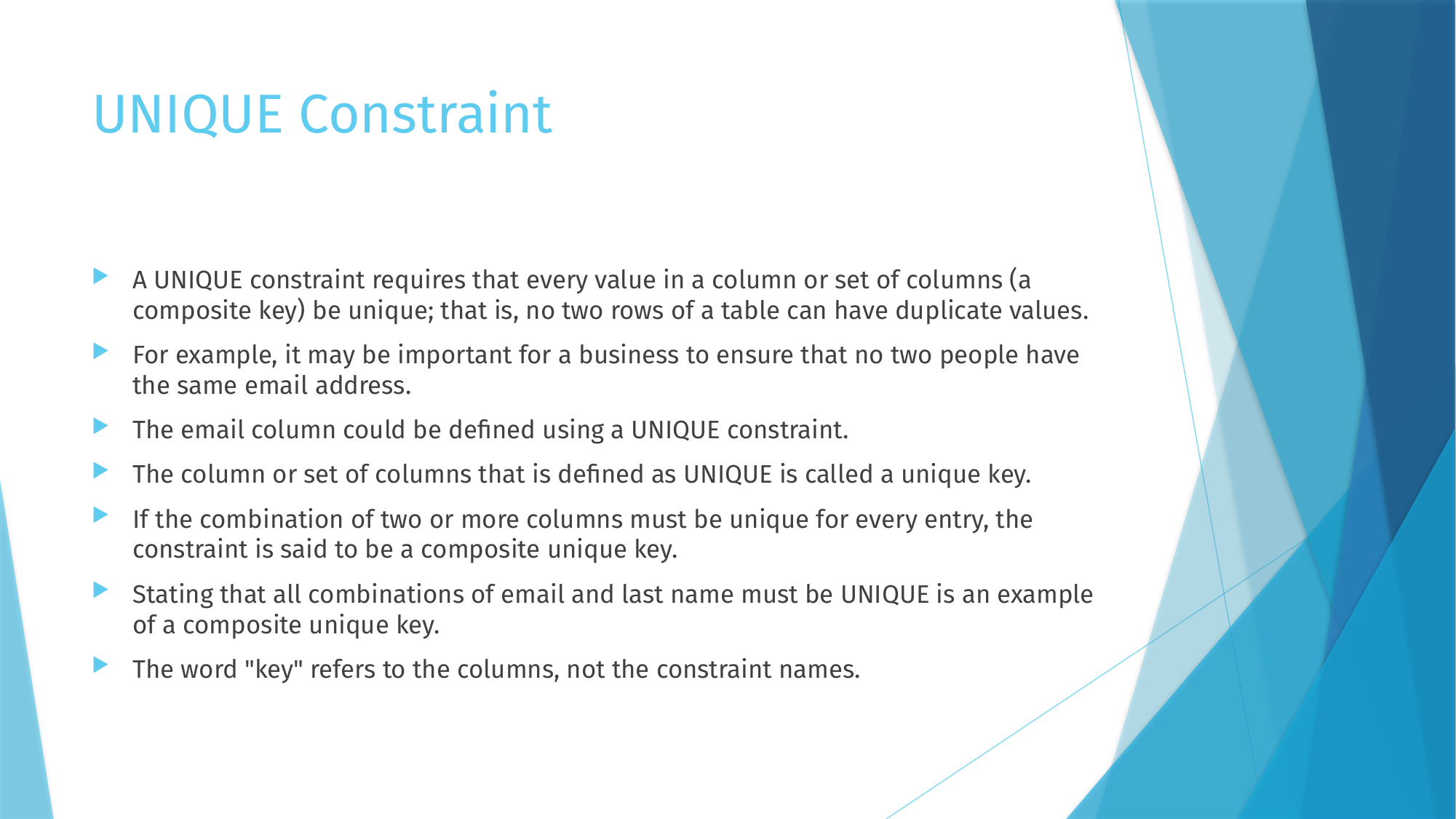

# UNIQUE Constraint
A UNIQUE constraint requires that every value in a column or set of columns (a composite key) be unique; that is, no two rows of a table can have duplicate values.
For example, it may be important for a business to ensure that no two people have the same email address.
The email column could be defined using a UNIQUE constraint.
The column or set of columns that is defined as UNIQUE is called a unique key.
If the combination of two or more columns must be unique for every entry, the constraint is said to be a composite unique key.
Stating that all combinations of email and last name must be UNIQUE is an example of a composite unique key.
The word "key" refers to the columns, not the constraint names.